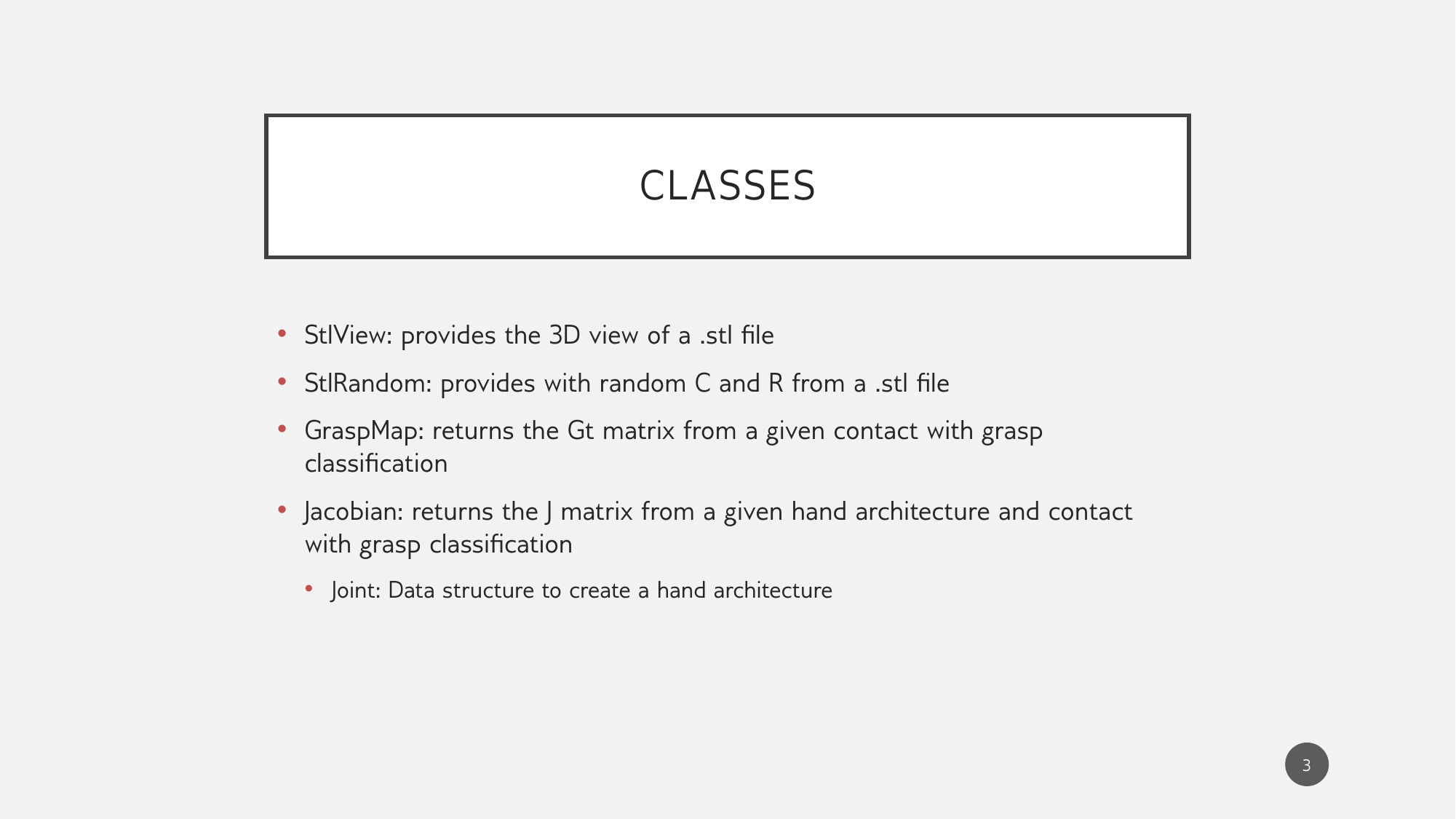

# Classes
StlView: provides the 3D view of a .stl file
StlRandom: provides with random C and R from a .stl file
GraspMap: returns the Gt matrix from a given contact with grasp classification
Jacobian: returns the J matrix from a given hand architecture and contact with grasp classification
Joint: Data structure to create a hand architecture
3